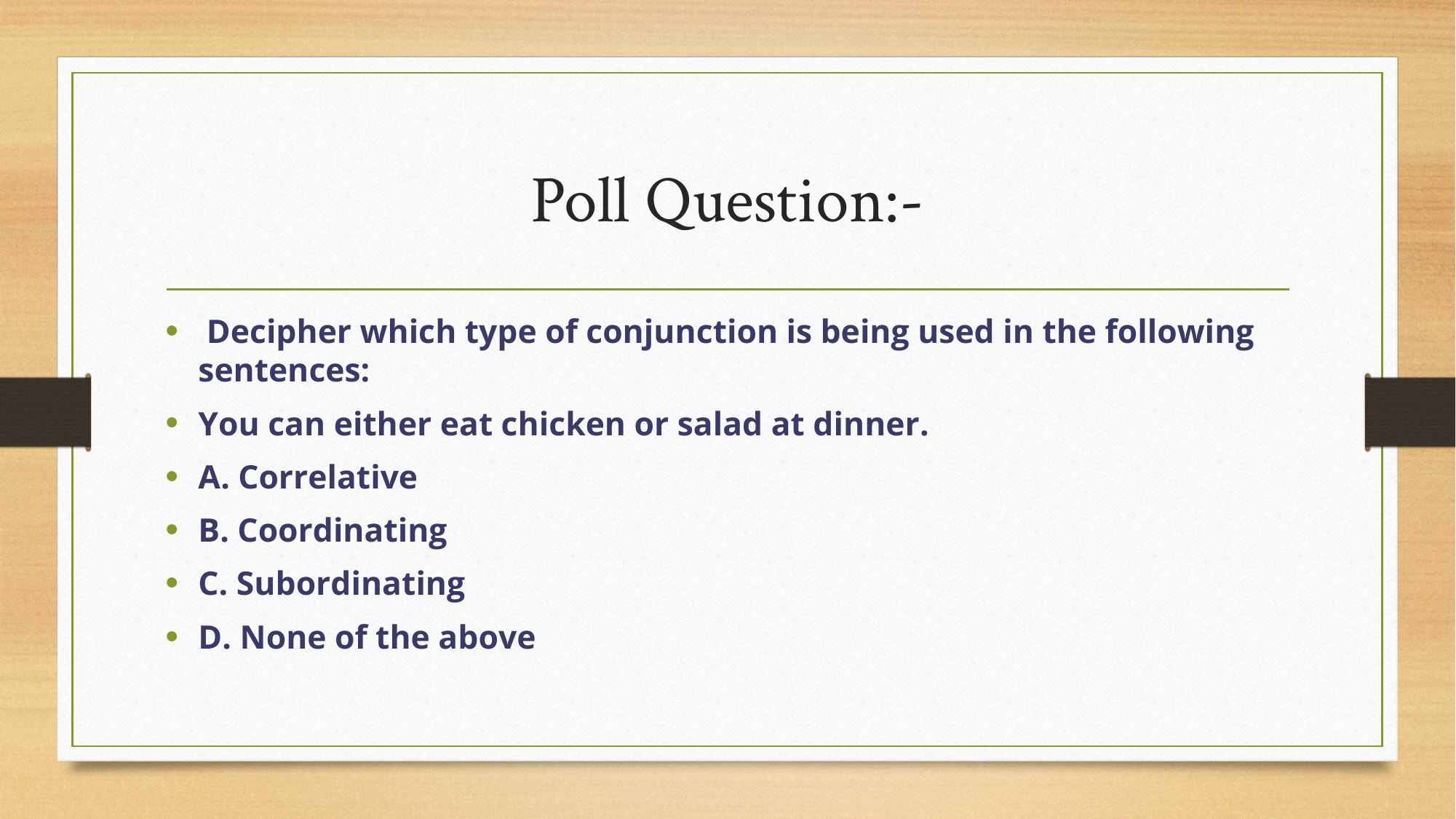

# Poll Question:-
 Decipher which type of conjunction is being used in the following sentences:
You can either eat chicken or salad at dinner.
A. Correlative
B. Coordinating
C. Subordinating
D. None of the above